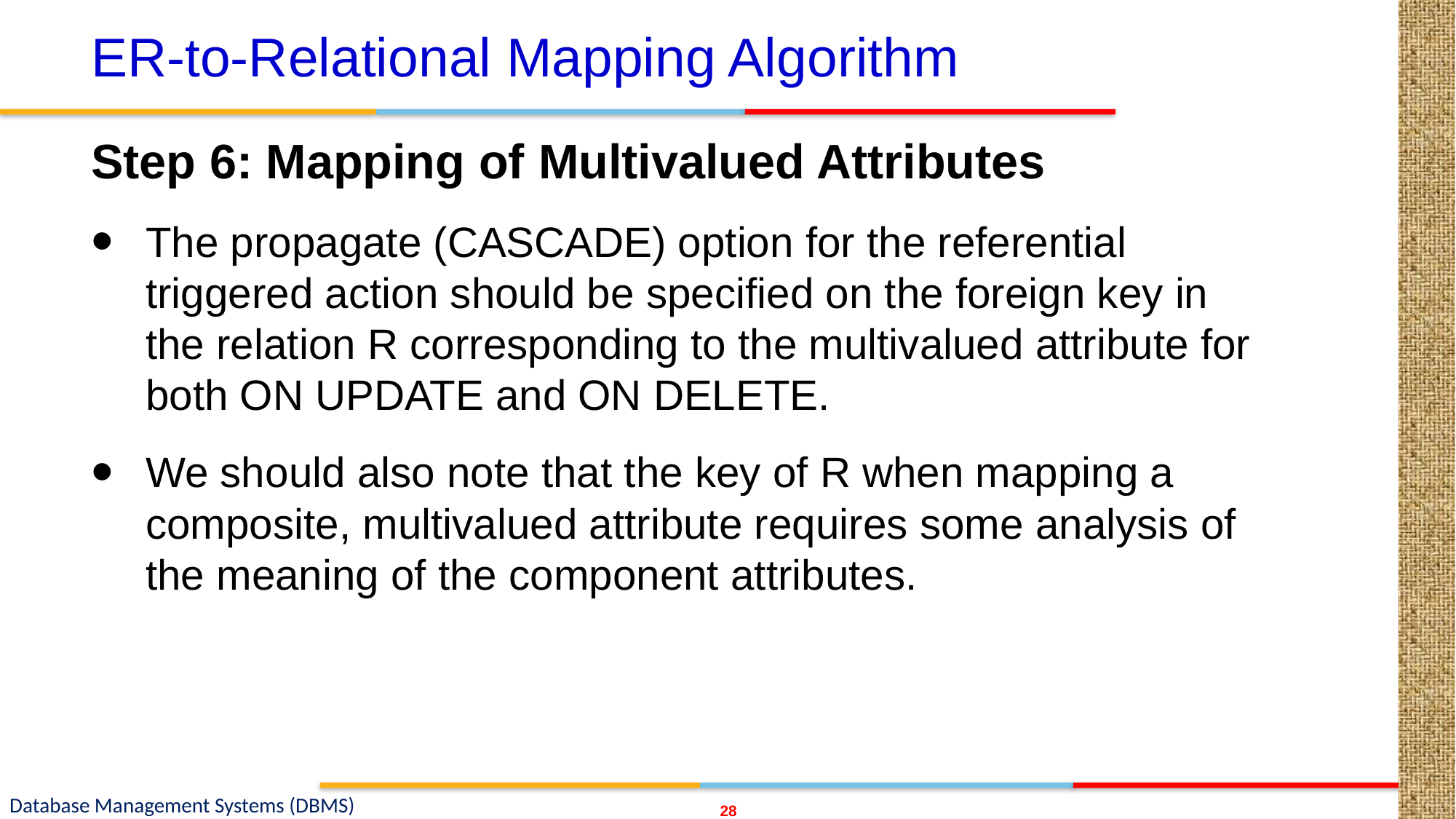

# ER-to-Relational Mapping Algorithm
Step 6: Mapping of Multivalued Attributes
The propagate (CASCADE) option for the referential triggered action should be specified on the foreign key in the relation R corresponding to the multivalued attribute for both ON UPDATE and ON DELETE.
We should also note that the key of R when mapping a composite, multivalued attribute requires some analysis of the meaning of the component attributes.